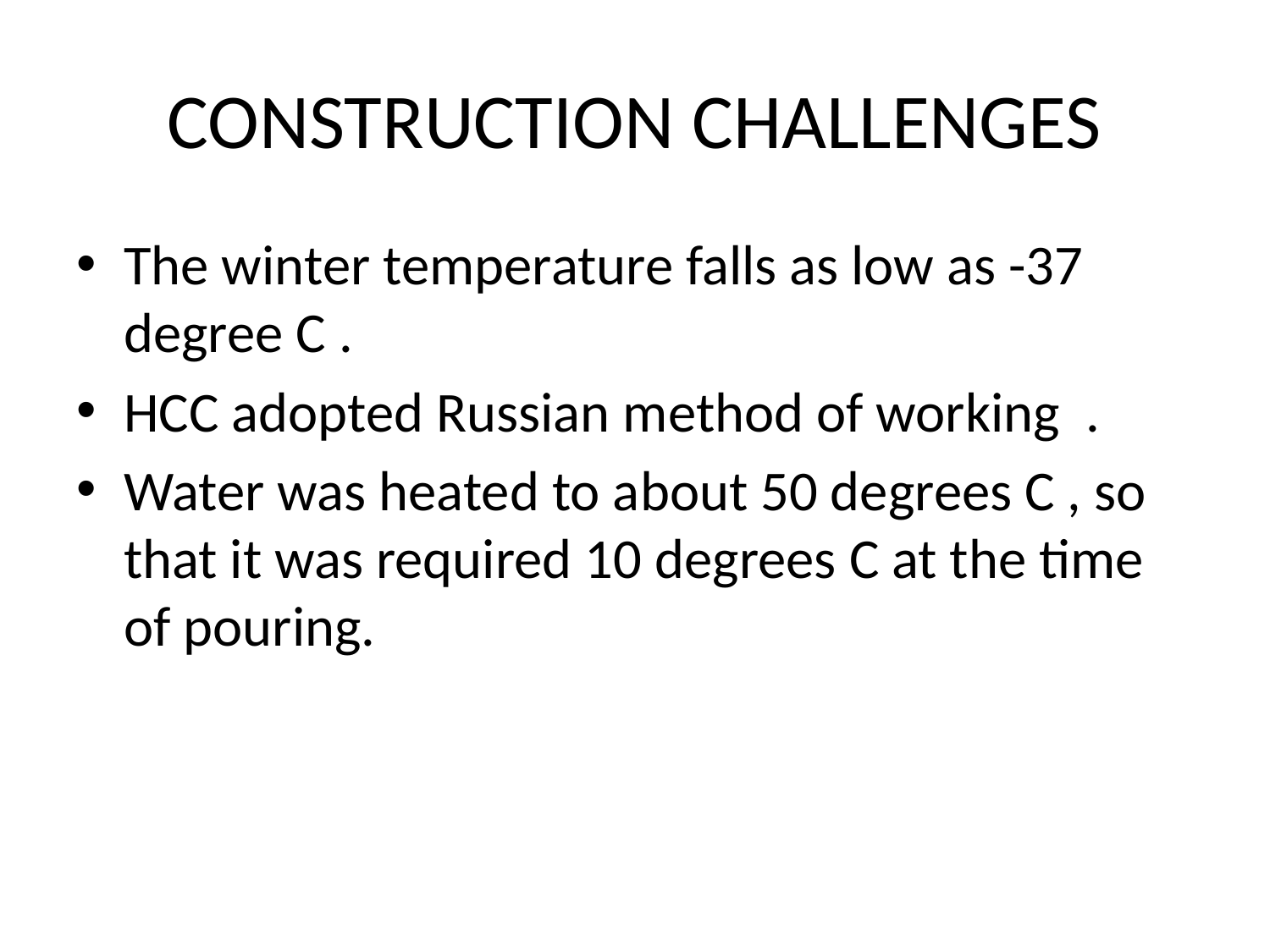

# CONSTRUCTION CHALLENGES
The winter temperature falls as low as -37 degree C .
HCC adopted Russian method of working  .
Water was heated to about 50 degrees C , so that it was required 10 degrees C at the time of pouring.